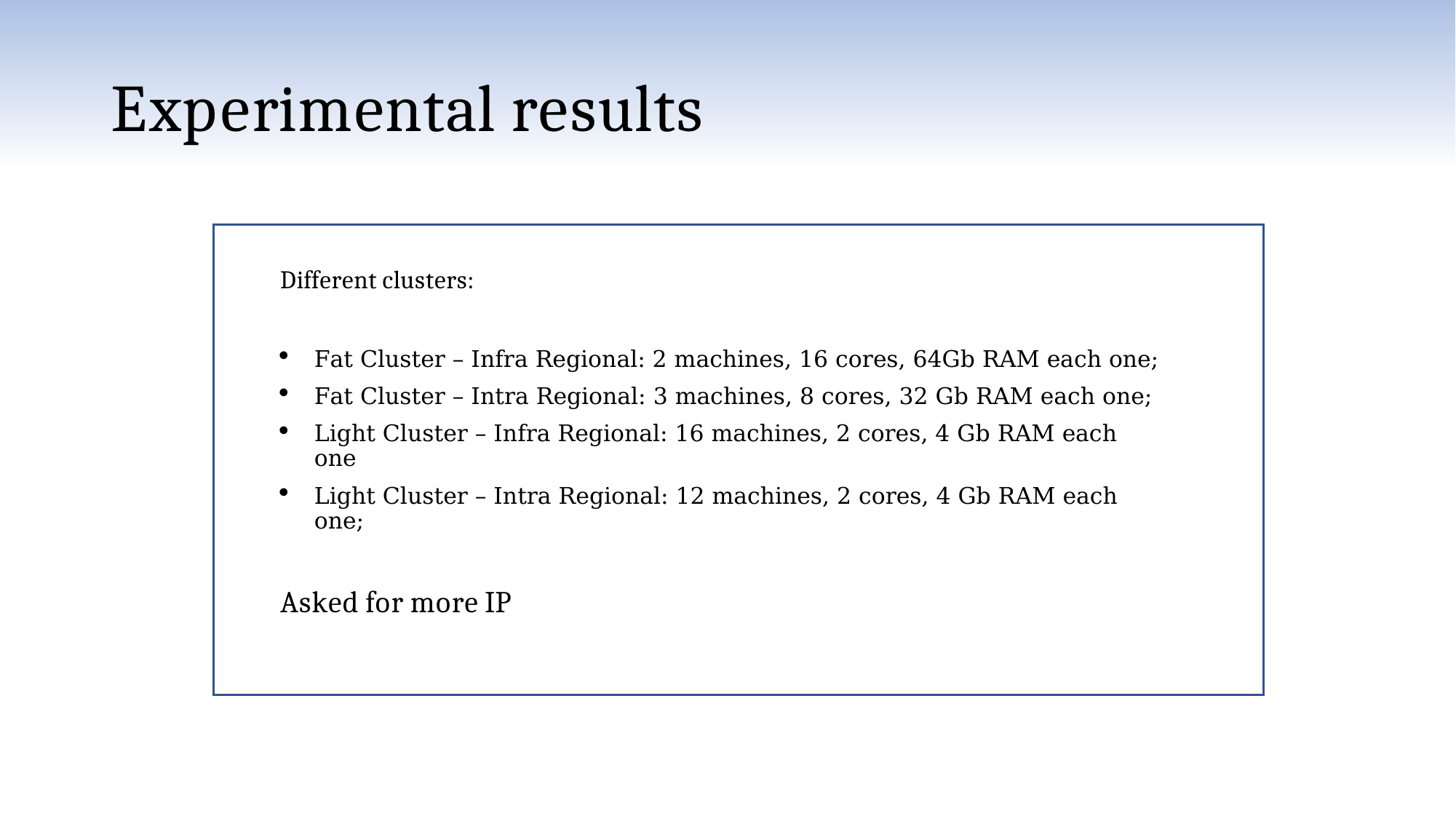

Experimental results

Different clusters:

Fat Cluster – Infra Regional: 2 machines, 16 cores, 64Gb RAM each one;
Fat Cluster – Intra Regional: 3 machines, 8 cores, 32 Gb RAM each one;
Light Cluster – Infra Regional: 16 machines, 2 cores, 4 Gb RAM each one
Light Cluster – Intra Regional: 12 machines, 2 cores, 4 Gb RAM each one;

Asked for more IP